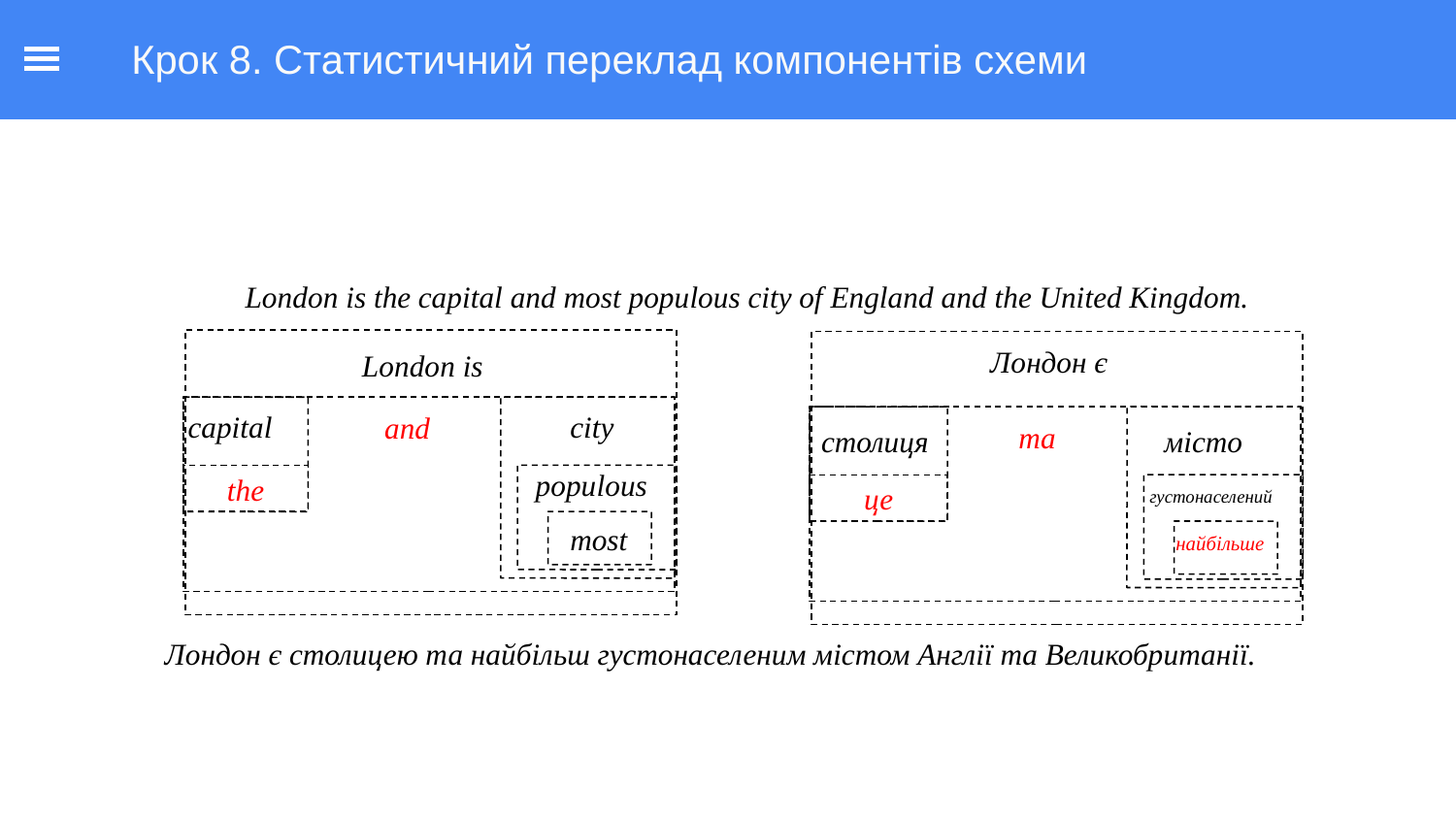

Крок 8. Статистичний переклад компонентів схеми

 London is the capital and most populous city of England and the United Kingdom.
Лондон є

London is
capital
city

столиця
місто
and

та
populous

the
густонаселений

це

 most
 найбільше

Лондон є столицею та найбільш густонаселеним містом Англії та Великобританії.